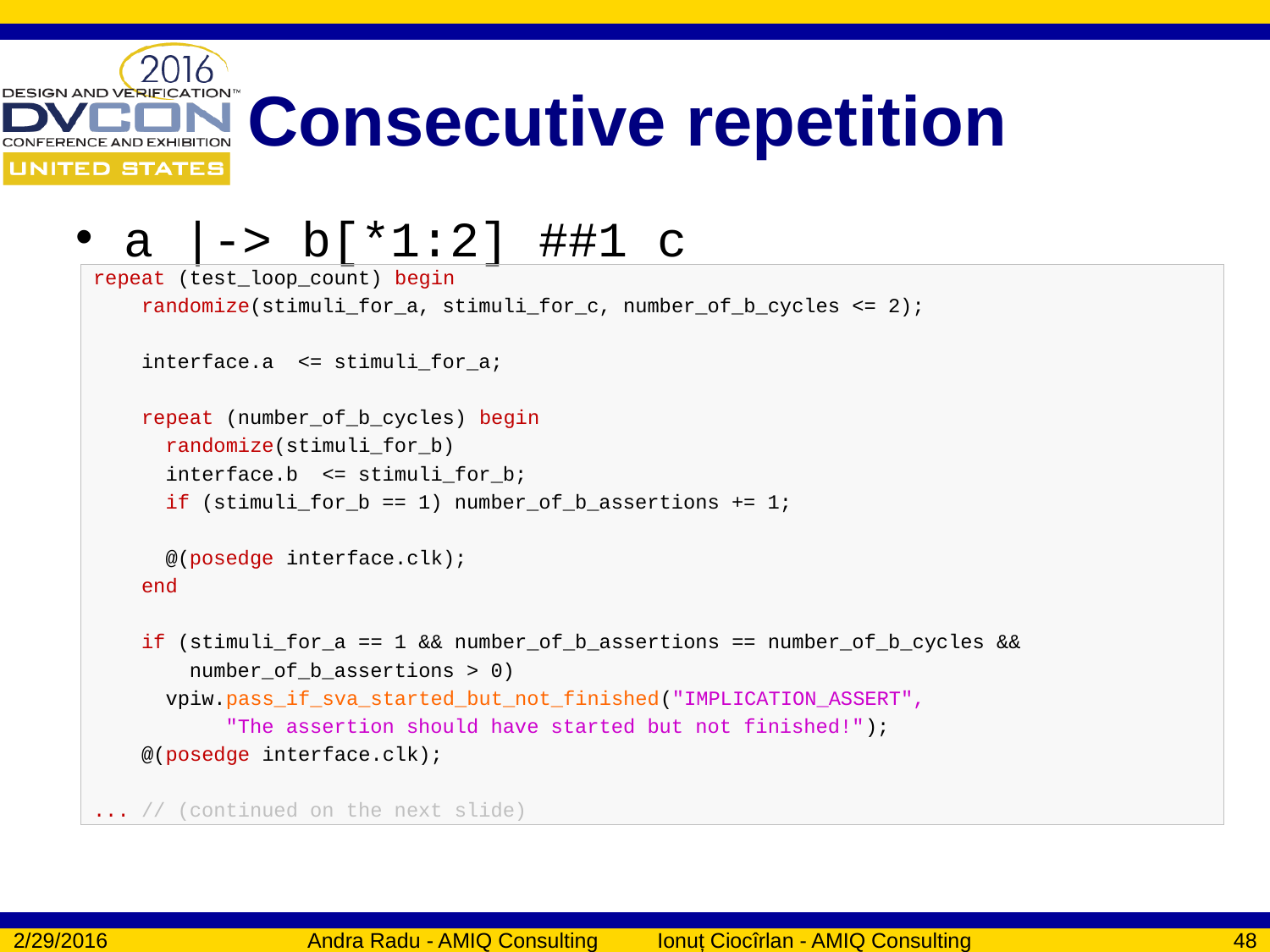

# Consecutive repetition
a |-> b[*1:2] ##1 c
repeat (test_loop_count) begin
    randomize(stimuli_for_a, stimuli_for_c, number_of_b_cycles <= 2);

    interface.a  <= stimuli_for_a;

    repeat (number_of_b_cycles) begin
      randomize(stimuli_for_b)
      interface.b  <= stimuli_for_b;
      if (stimuli_for_b == 1) number_of_b_assertions += 1;

      @(posedge interface.clk);
    end

    if (stimuli_for_a == 1 && number_of_b_assertions == number_of_b_cycles &&
        number_of_b_assertions > 0)
      vpiw.pass_if_sva_started_but_not_finished("IMPLICATION_ASSERT",
           "The assertion should have started but not finished!");
    @(posedge interface.clk);

... // (continued on the next slide)
2/29/2016
Andra Radu - AMIQ Consulting          Ionuț Ciocîrlan - AMIQ Consulting
48